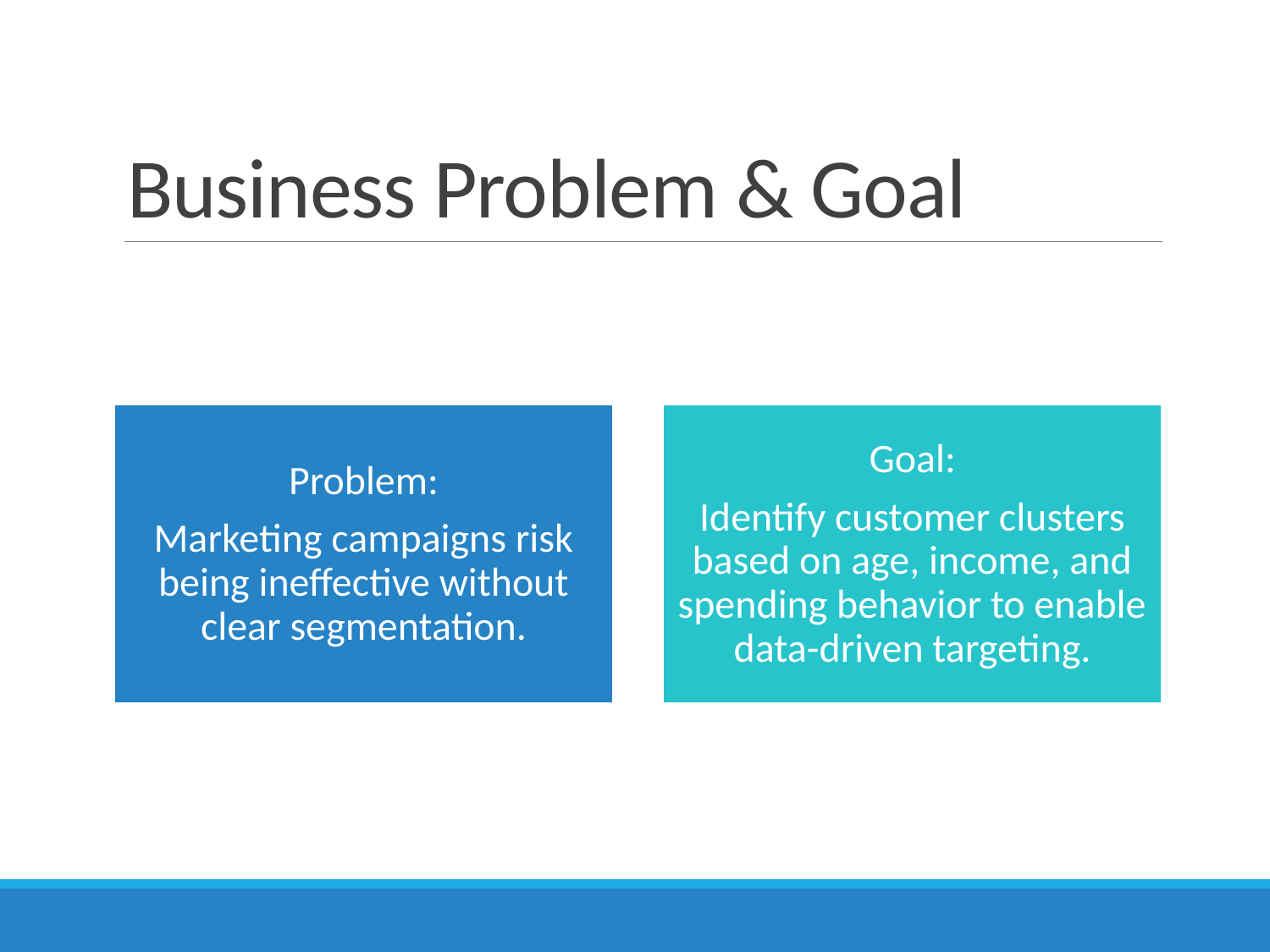

# Business Problem & Goal
Problem:
Marketing campaigns risk being ineffective without clear segmentation.
Goal:
Identify customer clusters based on age, income, and spending behavior to enable data-driven targeting.